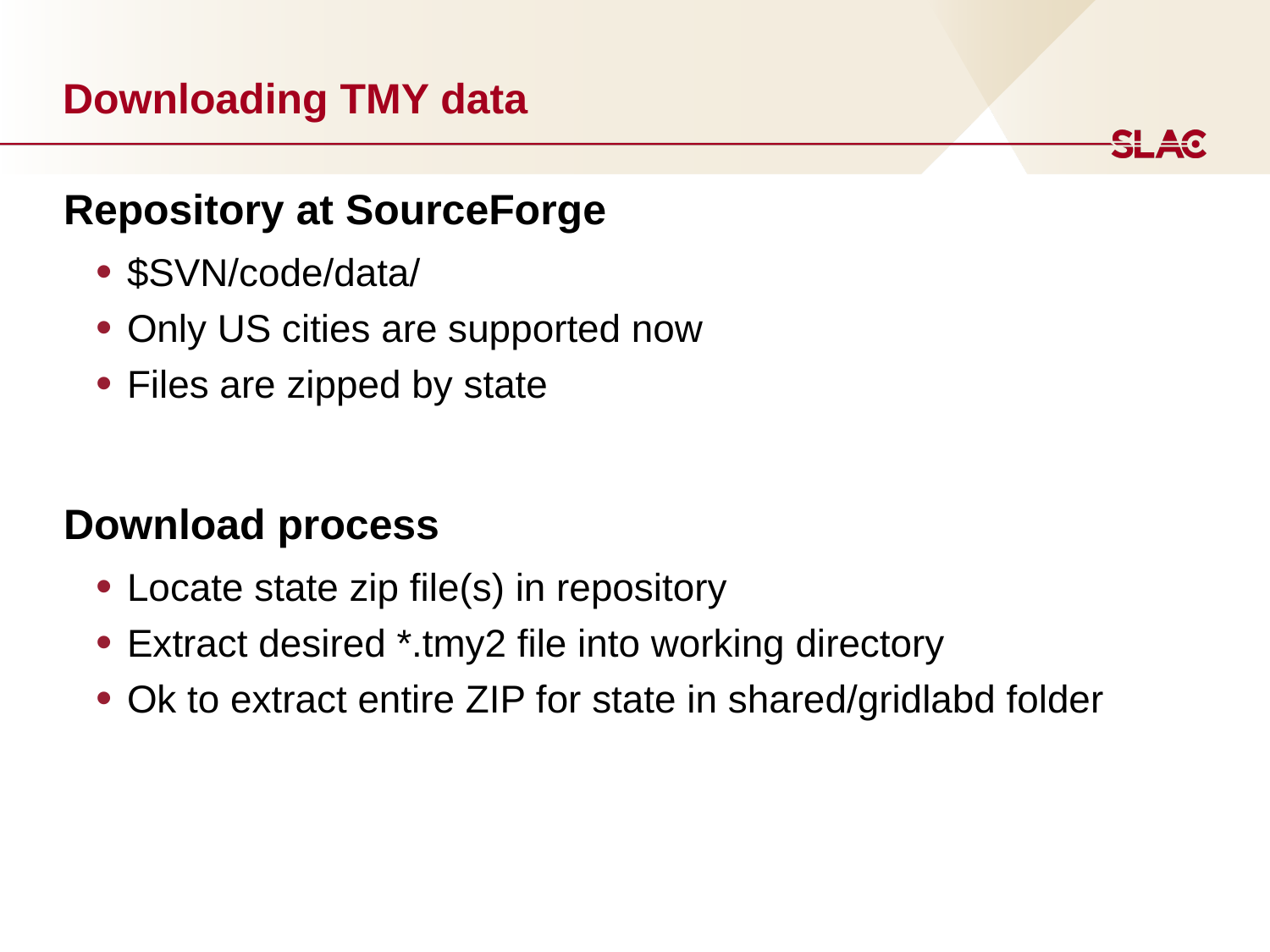

# Downloading TMY data
Repository at SourceForge
$SVN/code/data/
Only US cities are supported now
Files are zipped by state

Download process
Locate state zip file(s) in repository
Extract desired *.tmy2 file into working directory
Ok to extract entire ZIP for state in shared/gridlabd folder